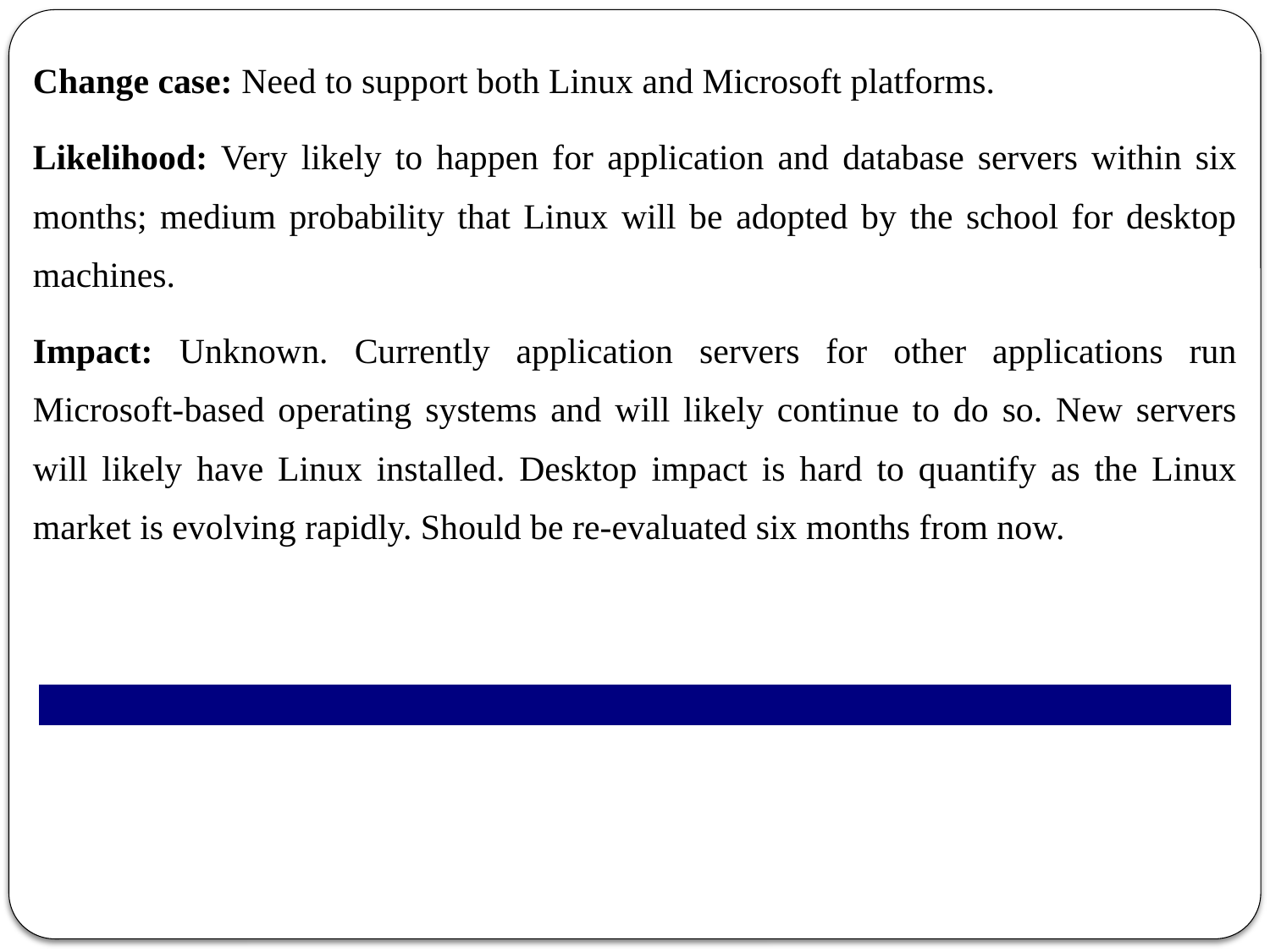

| Change case: Need to support both Linux and Microsoft platforms. Likelihood: Very likely to happen for application and database servers within six months; medium probability that Linux will be adopted by the school for desktop machines. Impact: Unknown. Currently application servers for other applications run Microsoft-based operating systems and will likely continue to do so. New servers will likely have Linux installed. Desktop impact is hard to quantify as the Linux market is evolving rapidly. Should be re-evaluated six months from now. |  |  |
| --- | --- | --- |
|  |  |  |